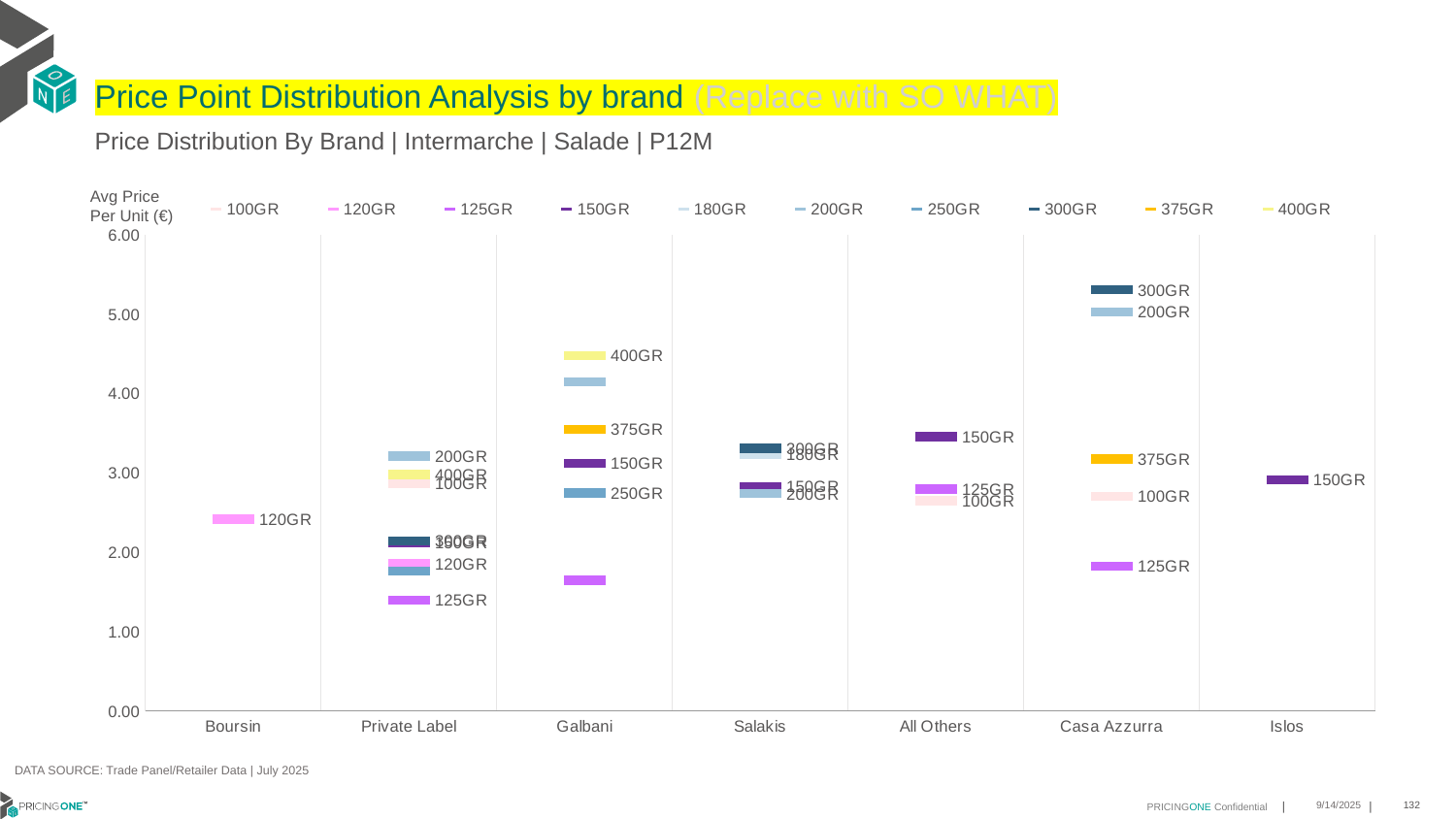

# Price Point Distribution Analysis by brand (Replace with SO WHAT)
Price Distribution By Brand | Intermarche | Salade | P12M

### Chart

| Category | 100GR | 120GR | 125GR | 150GR | 180GR | 200GR | 250GR | 300GR | 375GR | 400GR |
|---|---|---|---|---|---|---|---|---|---|---|
| Boursin | None | 2.4173 | None | None | None | None | None | None | None | None |
| Private Label | 2.8635 | 1.8541 | 1.3977 | 2.124 | None | 3.2108 | 1.7622 | 2.1448 | None | 2.9794 |
| Galbani | None | None | 1.6447 | 3.1243 | None | 4.1434 | 2.7461 | None | 3.5501 | 4.4795 |
| Salakis | None | None | None | 2.8244 | 3.2281 | 2.7376 | None | 3.3101 | None | None |
| All Others | 2.6508 | None | 2.7946 | 3.4567 | None | None | None | None | None | None |
| Casa Azzurra | 2.7055 | None | 1.8251 | None | None | 5.0247 | None | 5.3068 | 3.1746 | None |
| Islos | None | None | None | 2.9125 | None | None | None | None | None | None |
Avg Price
Per Unit (€)
DATA SOURCE: Trade Panel/Retailer Data | July 2025
9/14/2025
132